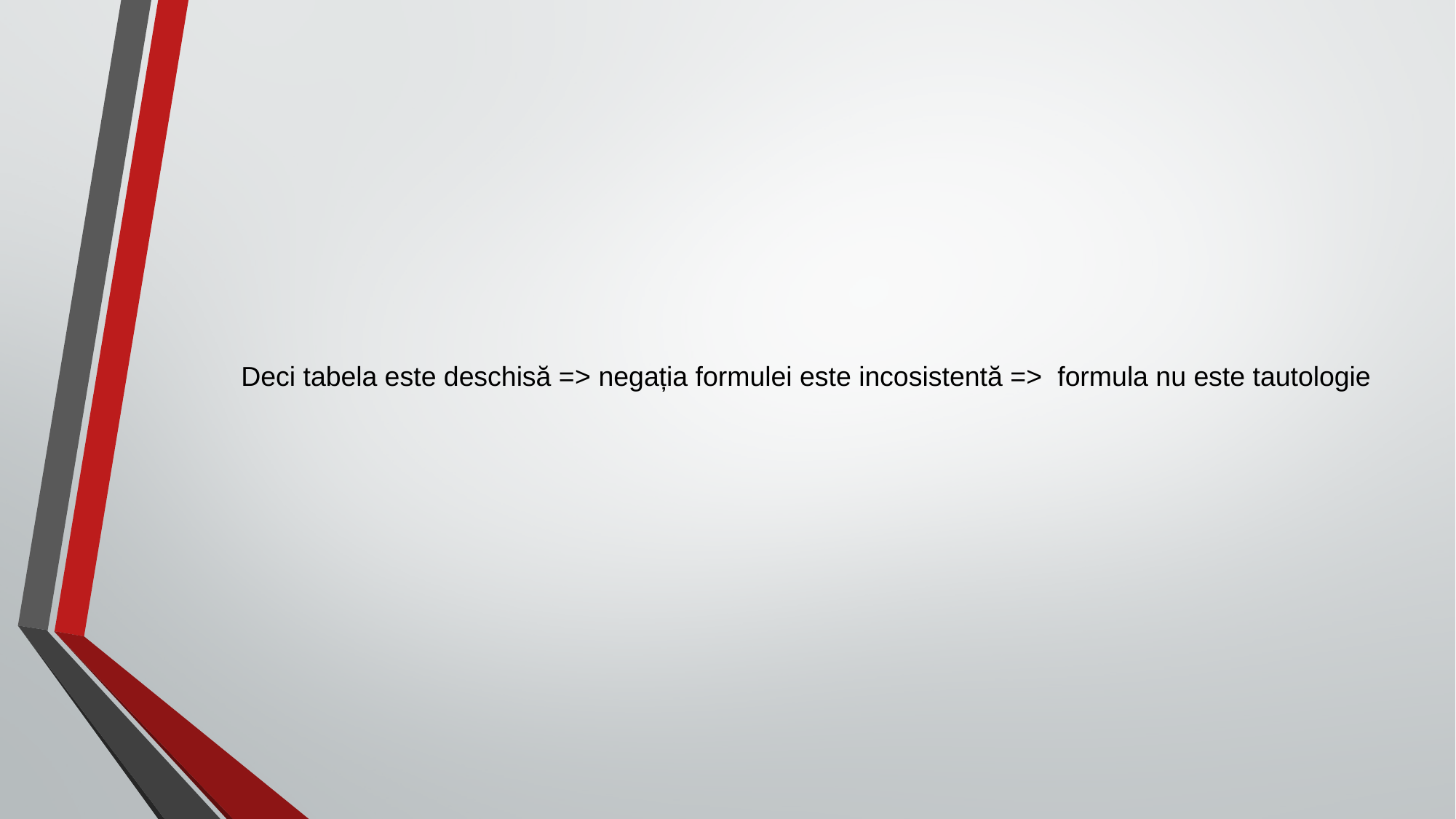

Deci tabela este deschisă => negația formulei este incosistentă =>  formula nu este tautologie